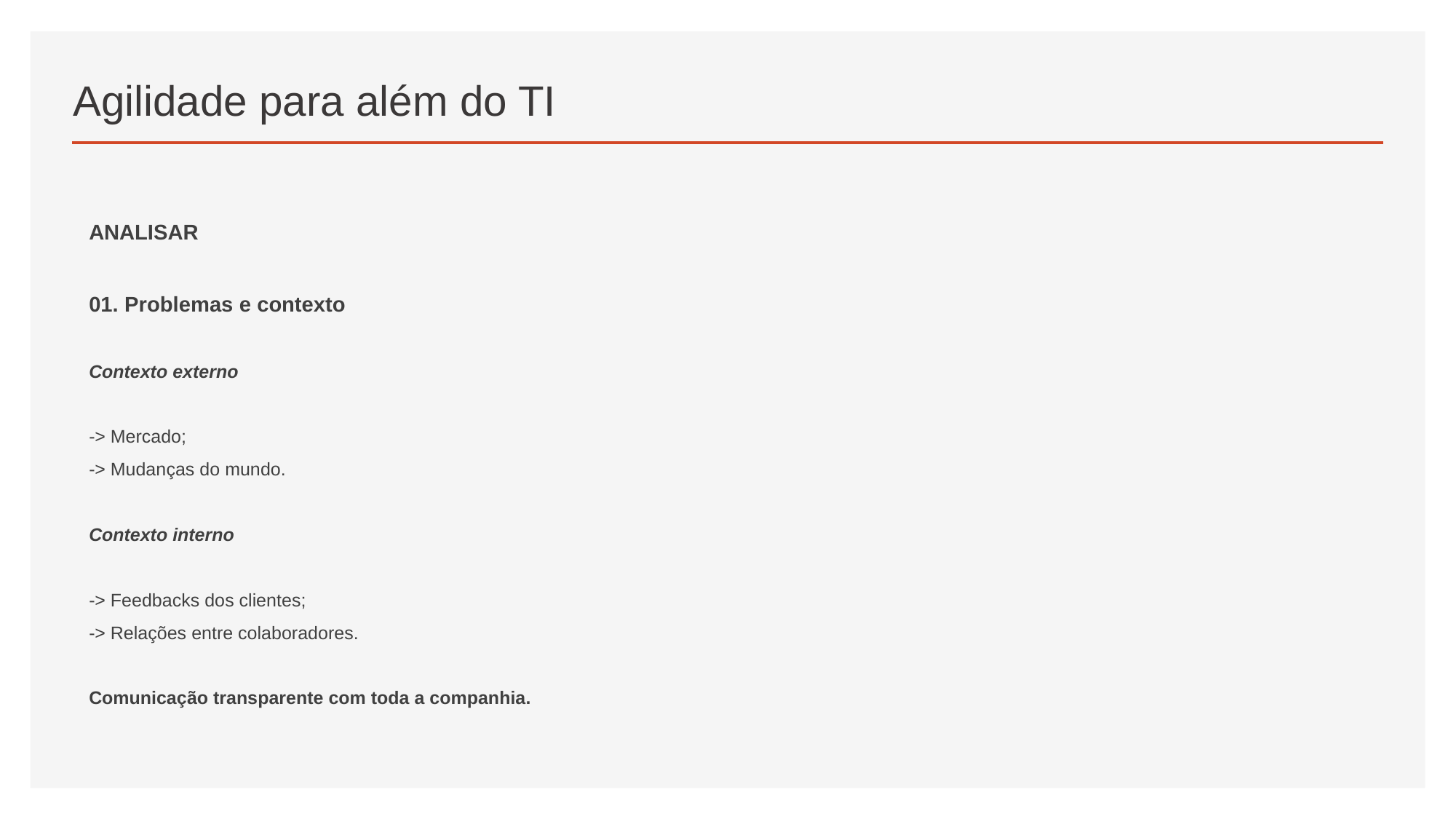

# Agilidade para além do TI
ANALISAR
01. Problemas e contexto
Contexto externo
-> Mercado;
-> Mudanças do mundo.
Contexto interno
-> Feedbacks dos clientes;
-> Relações entre colaboradores.
Comunicação transparente com toda a companhia.